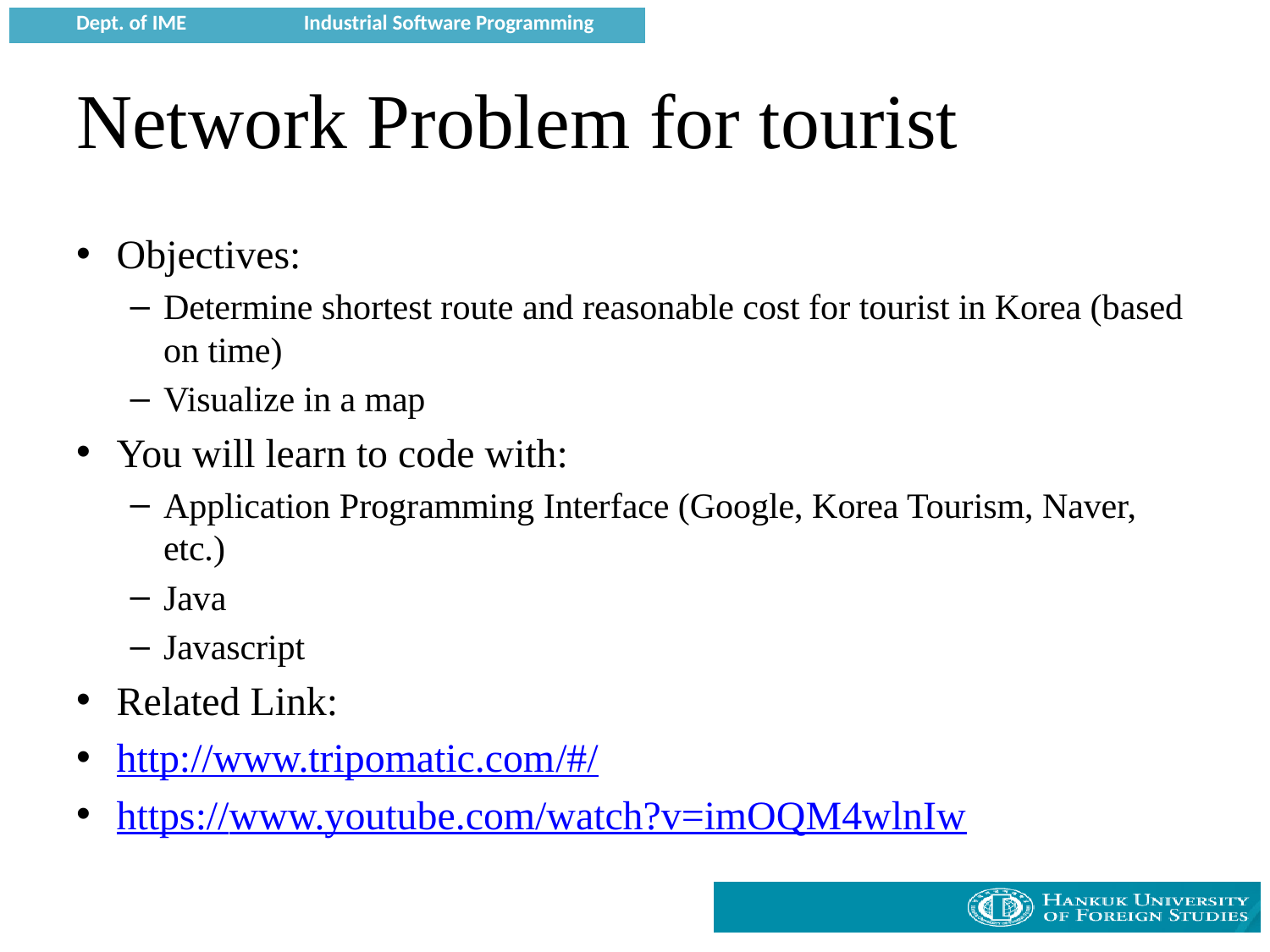

# Network Problem for tourist
Objectives:
Determine shortest route and reasonable cost for tourist in Korea (based on time)
Visualize in a map
You will learn to code with:
Application Programming Interface (Google, Korea Tourism, Naver, etc.)
Java
Javascript
Related Link:
http://www.tripomatic.com/#/
https://www.youtube.com/watch?v=imOQM4wlnIw